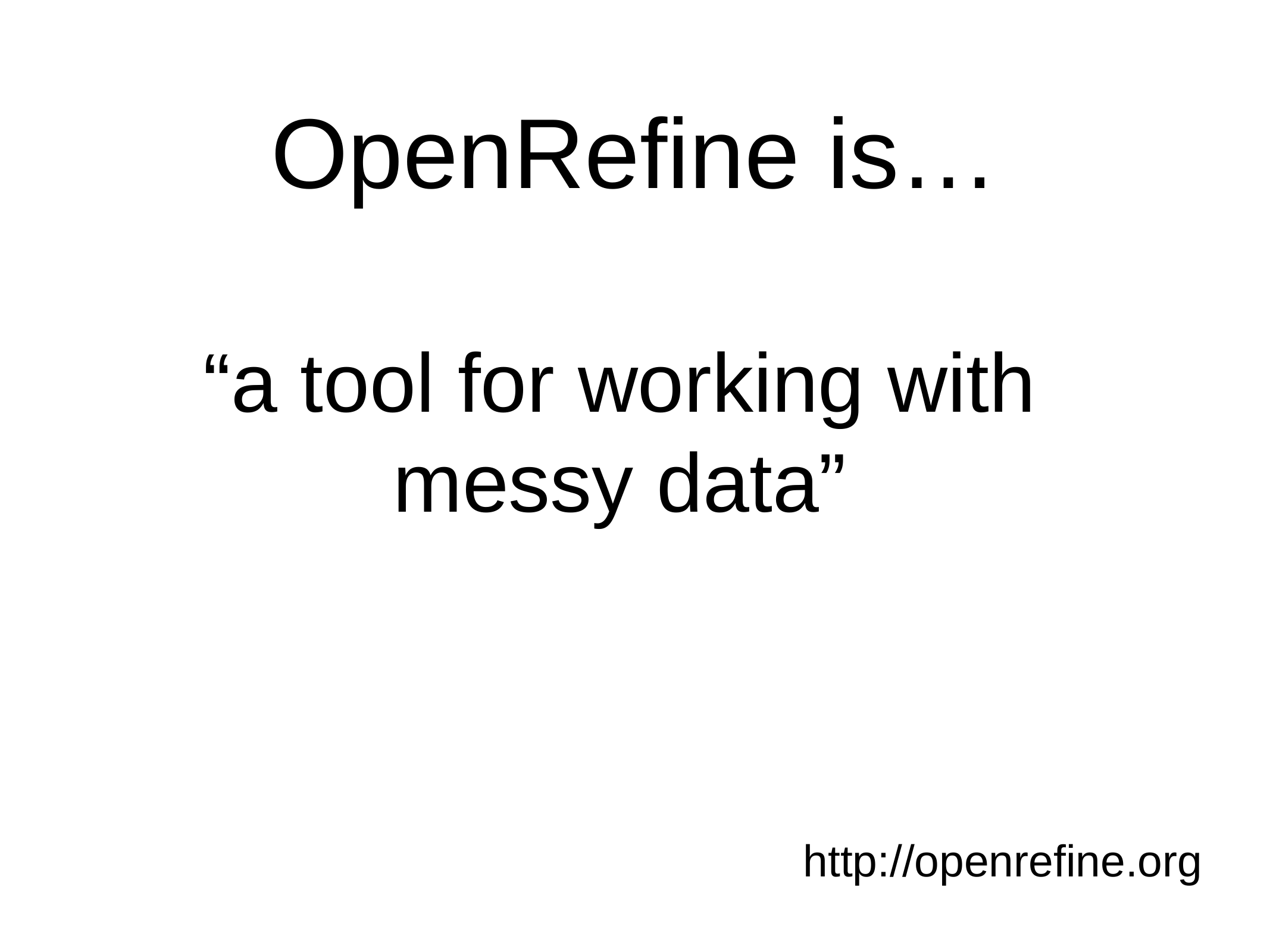

OpenRefine is…
# “a tool for working with messy data”
http://openrefine.org